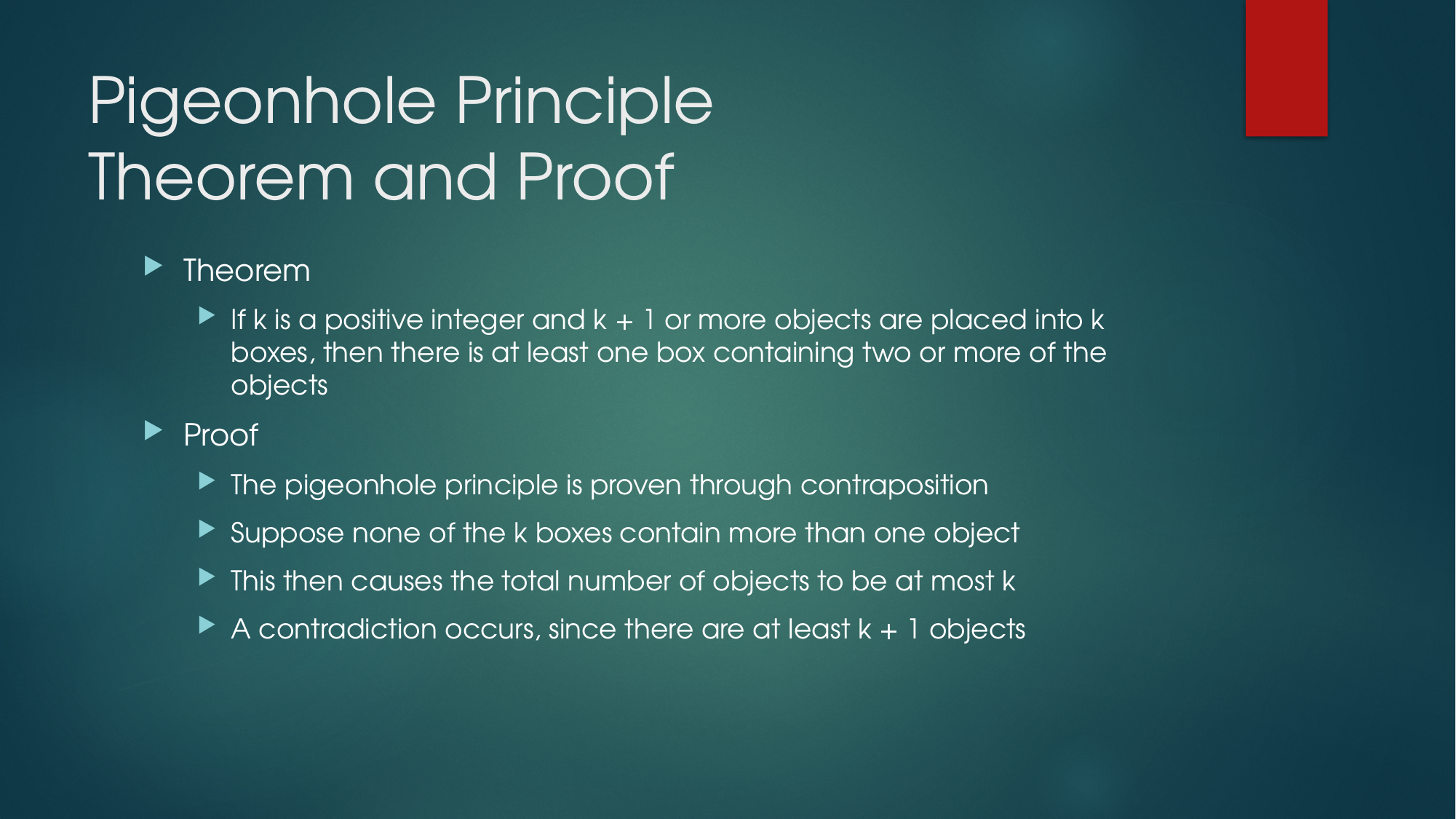

# Pigeonhole Principle Theorem and Proof
Theorem
If k is a positive integer and k + 1 or more objects are placed into k boxes, then there is at least one box containing two or more of the objects
Proof
The pigeonhole principle is proven through contraposition
Suppose none of the k boxes contain more than one object
This then causes the total number of objects to be at most k
A contradiction occurs, since there are at least k + 1 objects